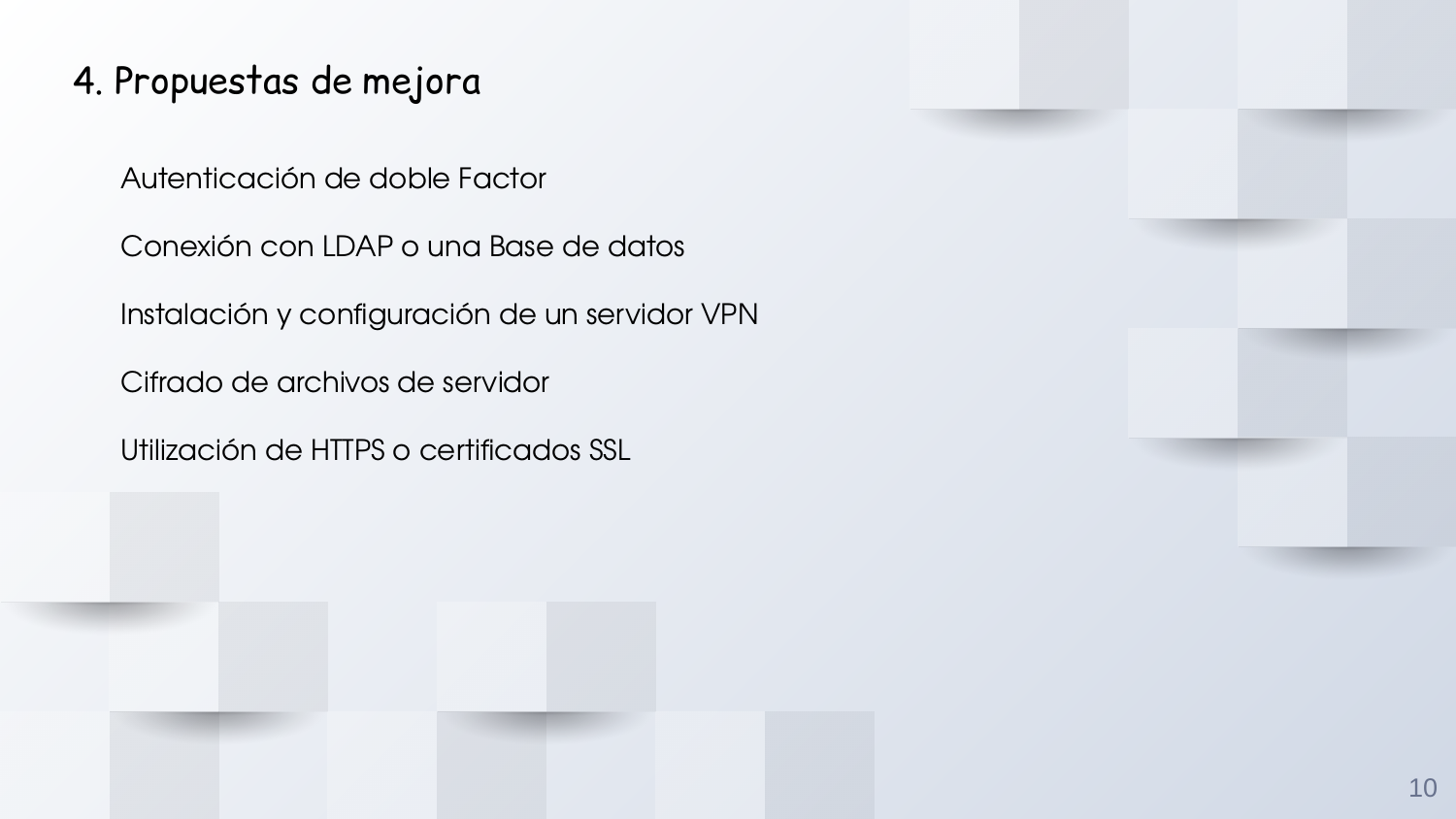

4. Propuestas de mejora

Autenticación de doble Factor

Conexión con LDAP o una Base de datos

Instalación y configuración de un servidor VPN

Cifrado de archivos de servidor

Utilización de HTTPS o certificados SSL

10